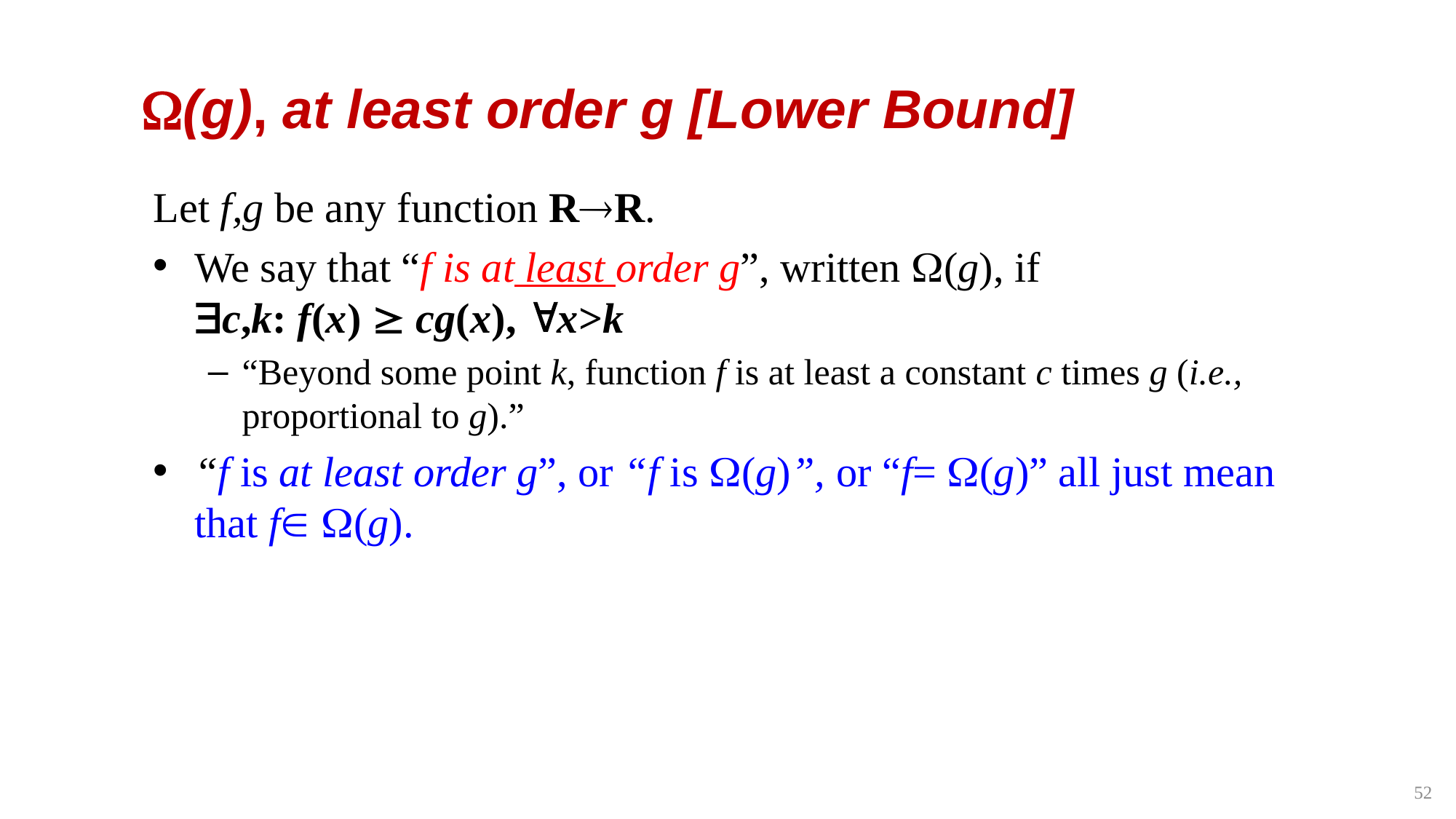

# Ω(g), at least order g [Lower Bound]
Let f,g be any function R→R.
We say that “f is at least order g”, written Ω(g), if   		∃c,k: f(x) ≥ cg(x), ∀x>k
“Beyond some point k, function f is at least a constant c times g (i.e., proportional to g).”
“f is at least order g”, or “f is Ω(g)”, or “f= Ω(g)” all just mean that f∈ Ω(g).
52